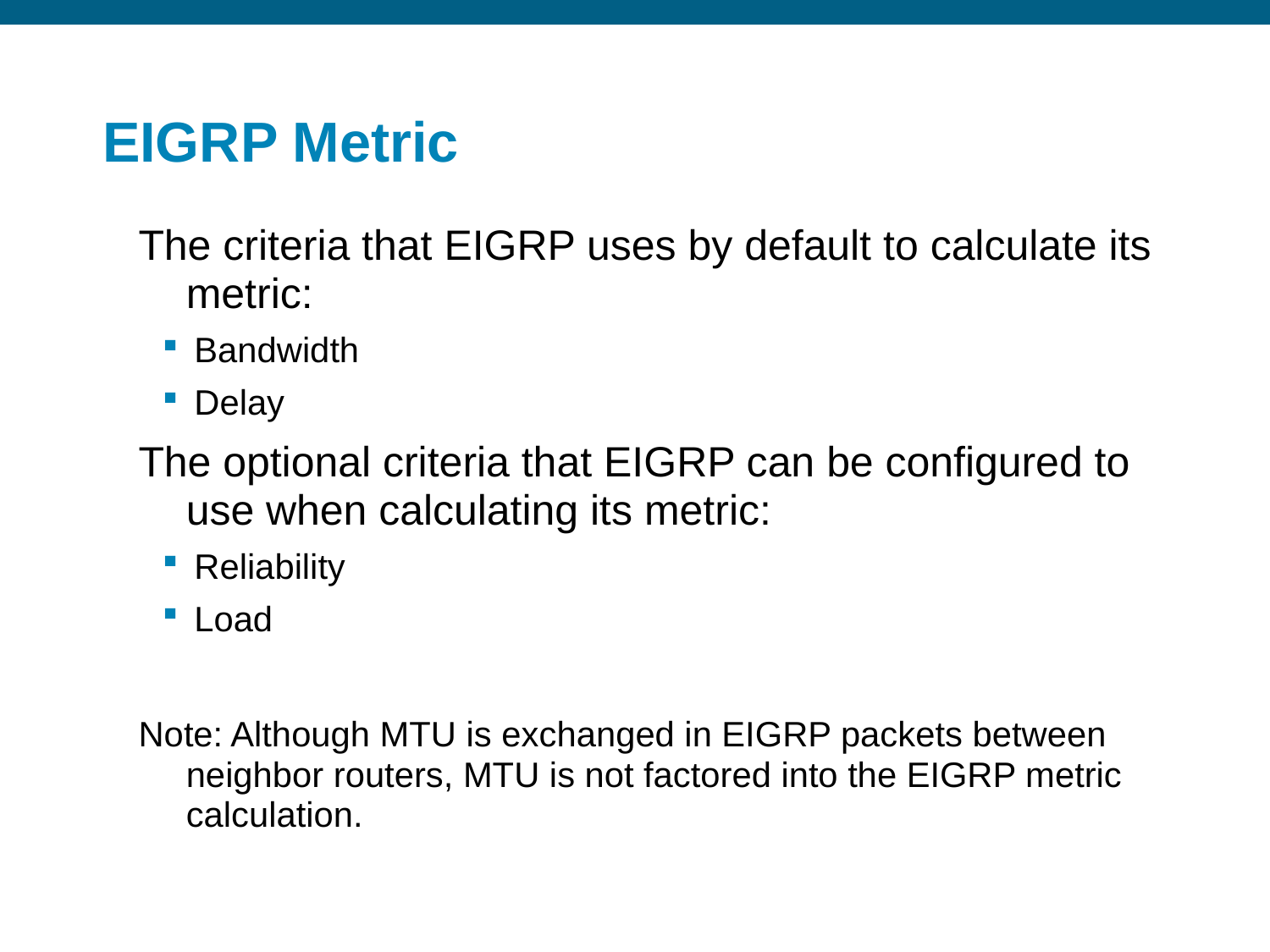

# EIGRP Metric
The criteria that EIGRP uses by default to calculate its metric:
Bandwidth
Delay
The optional criteria that EIGRP can be configured to use when calculating its metric:
Reliability
Load

Note: Although MTU is exchanged in EIGRP packets between neighbor routers, MTU is not factored into the EIGRP metric calculation.